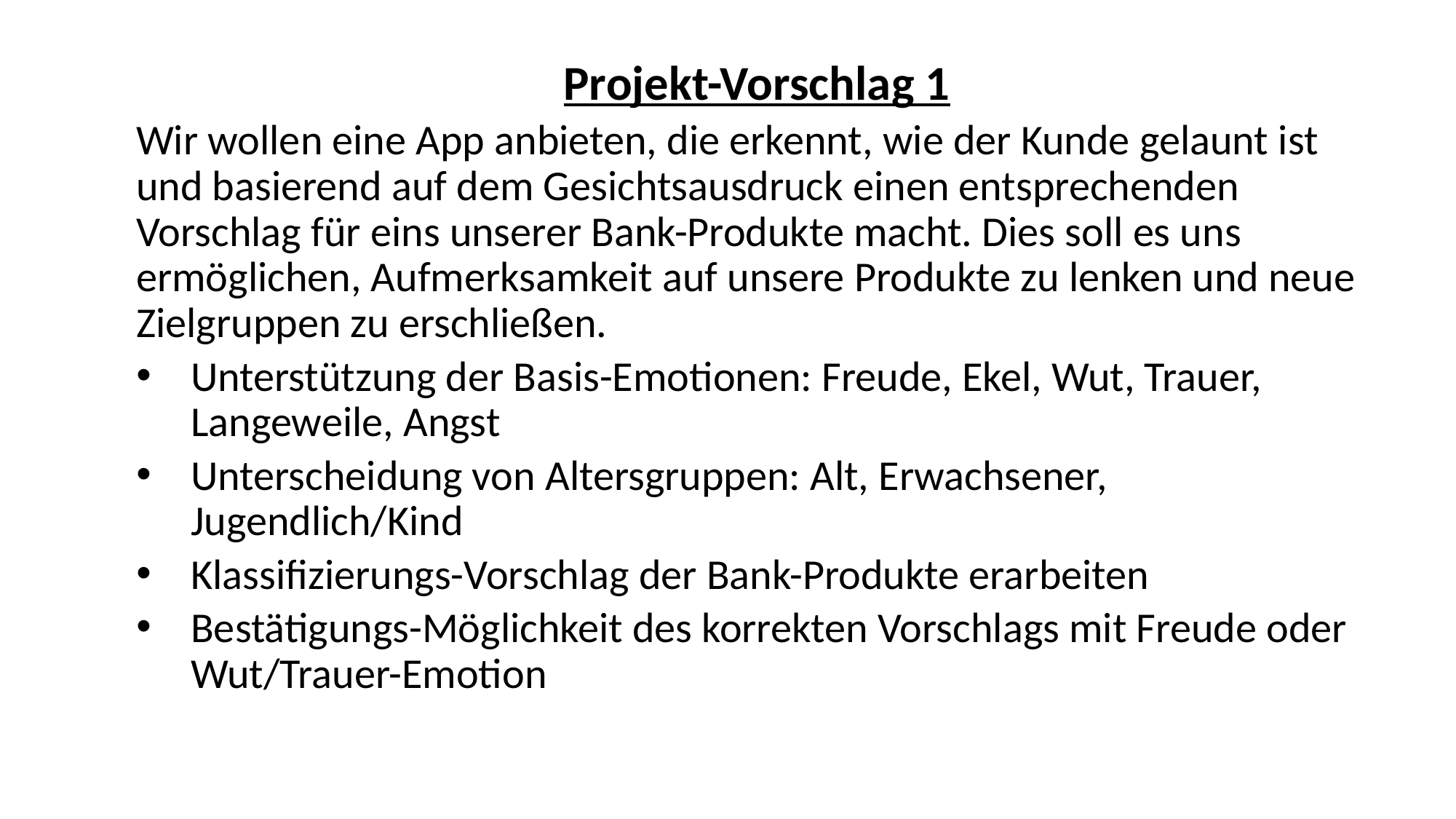

Projekt-Vorschlag 1
Wir wollen eine App anbieten, die erkennt, wie der Kunde gelaunt ist und basierend auf dem Gesichtsausdruck einen entsprechenden Vorschlag für eins unserer Bank-Produkte macht. Dies soll es uns ermöglichen, Aufmerksamkeit auf unsere Produkte zu lenken und neue Zielgruppen zu erschließen.
Unterstützung der Basis-Emotionen: Freude, Ekel, Wut, Trauer, Langeweile, Angst
Unterscheidung von Altersgruppen: Alt, Erwachsener, Jugendlich/Kind
Klassifizierungs-Vorschlag der Bank-Produkte erarbeiten
Bestätigungs-Möglichkeit des korrekten Vorschlags mit Freude oder Wut/Trauer-Emotion